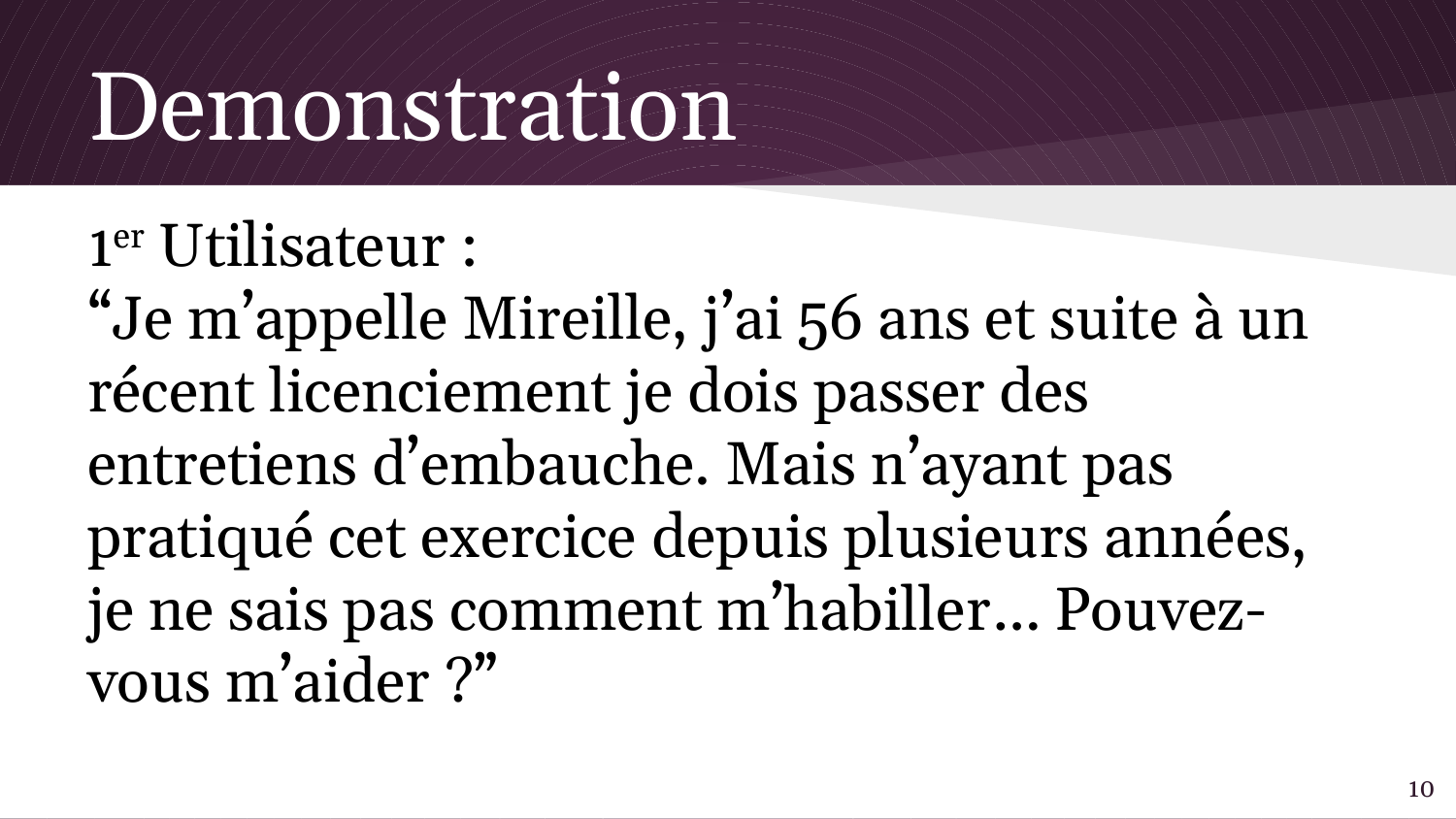

# Demonstration
1er Utilisateur :
“Je m’appelle Mireille, j’ai 56 ans et suite à un récent licenciement je dois passer des entretiens d’embauche. Mais n’ayant pas pratiqué cet exercice depuis plusieurs années, je ne sais pas comment m’habiller… Pouvez-vous m’aider ?”

10